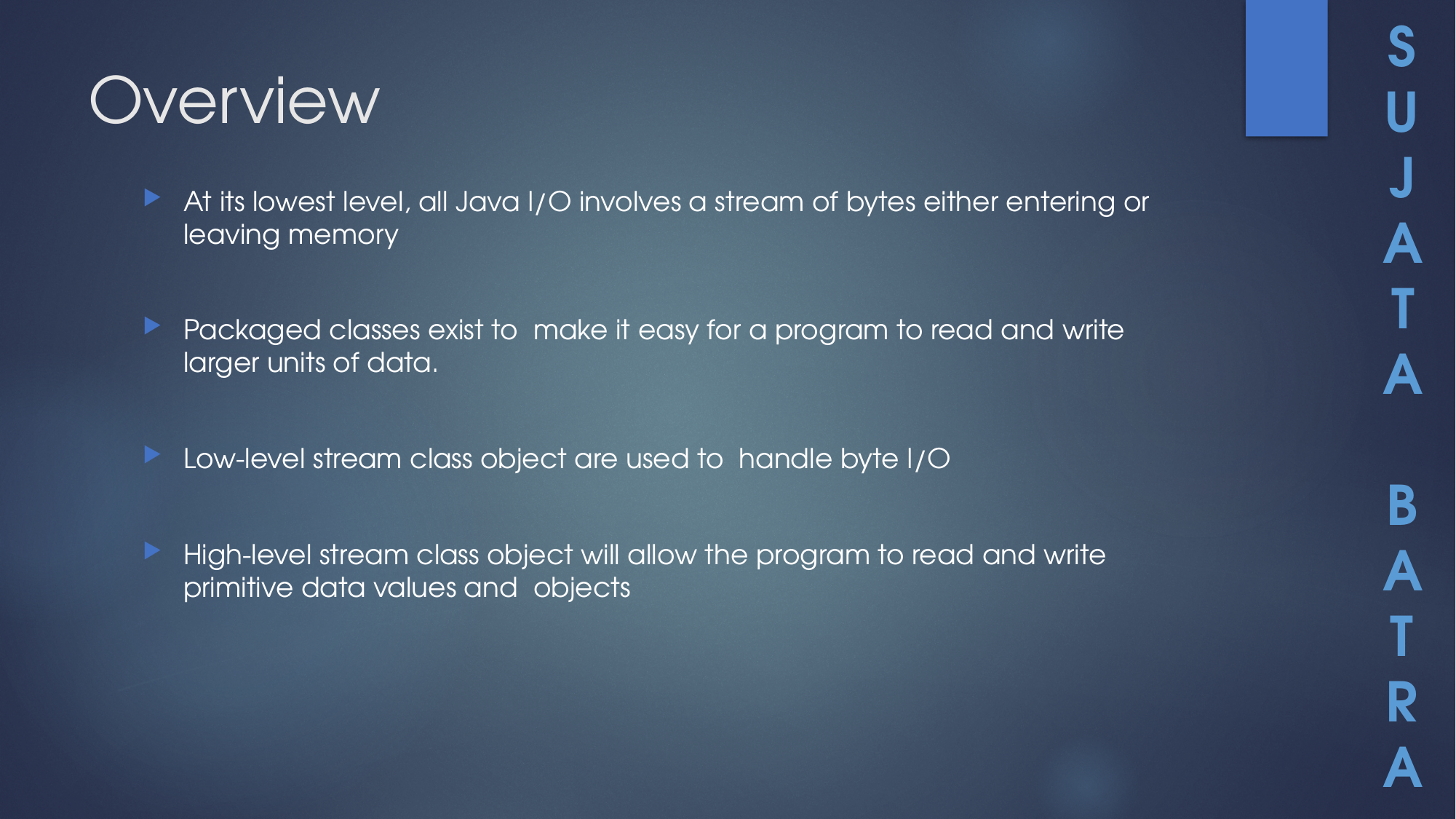

# Overview
At its lowest level, all Java I/O involves a stream of bytes either entering or leaving memory

Packaged classes exist to  make it easy for a program to read and write larger units of data.

Low-level stream class object are used to  handle byte I/O

High-level stream class object will allow the program to read and write primitive data values and  objects